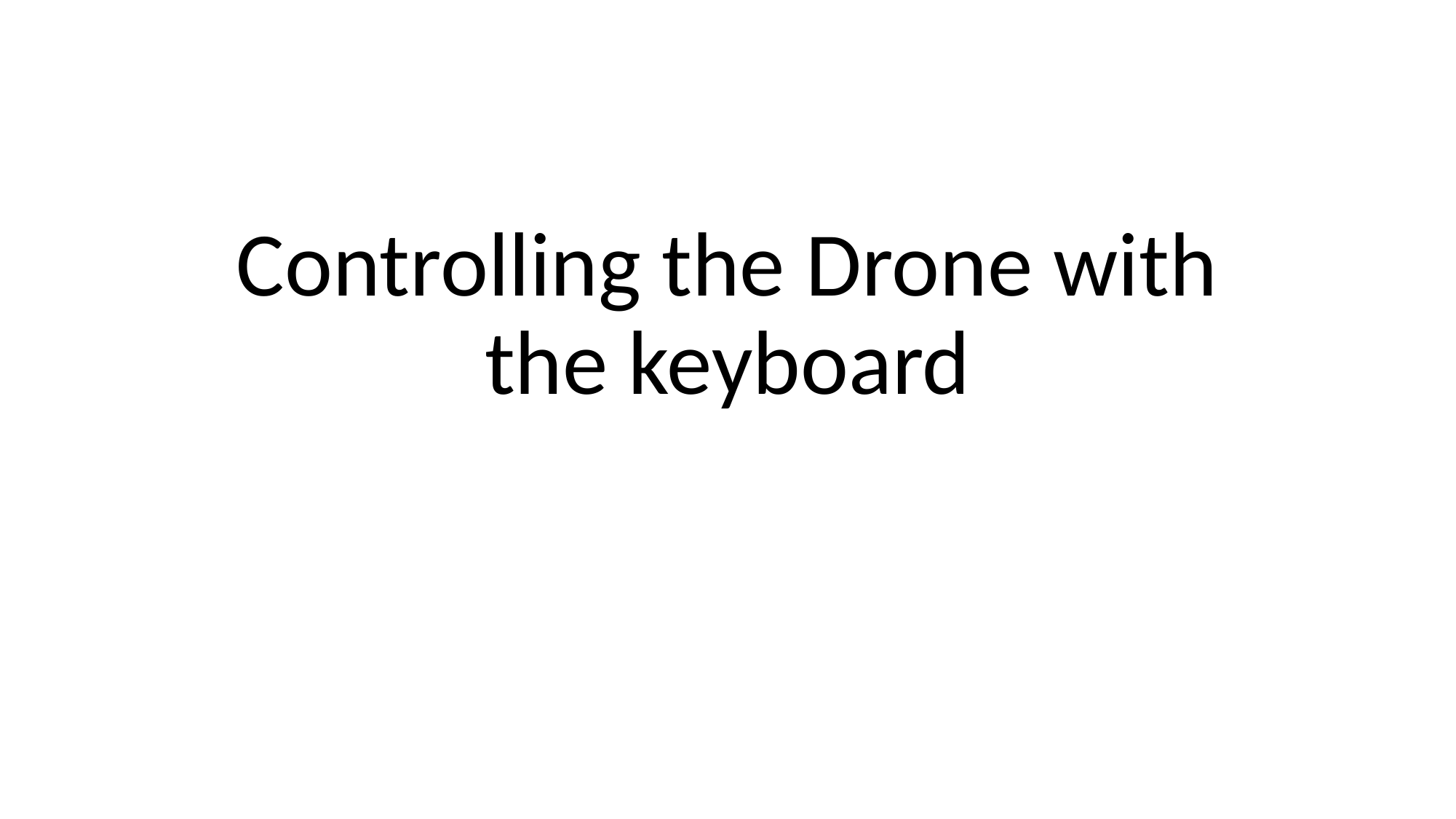

# Controlling the Drone with the keyboard